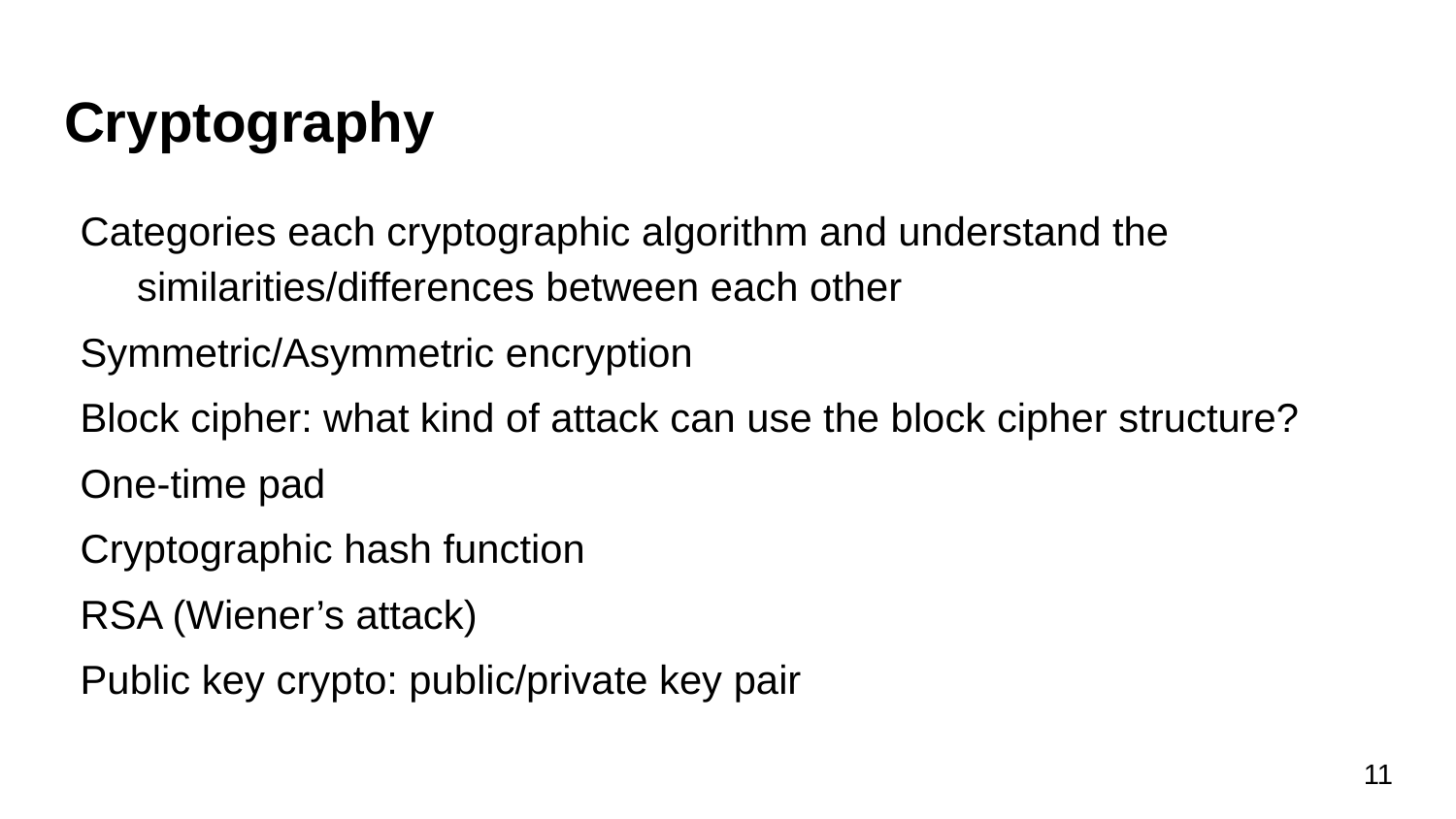

# Cryptography
Categories each cryptographic algorithm and understand the similarities/differences between each other
Symmetric/Asymmetric encryption
Block cipher: what kind of attack can use the block cipher structure?
One-time pad
Cryptographic hash function
RSA (Wiener’s attack)
Public key crypto: public/private key pair
11